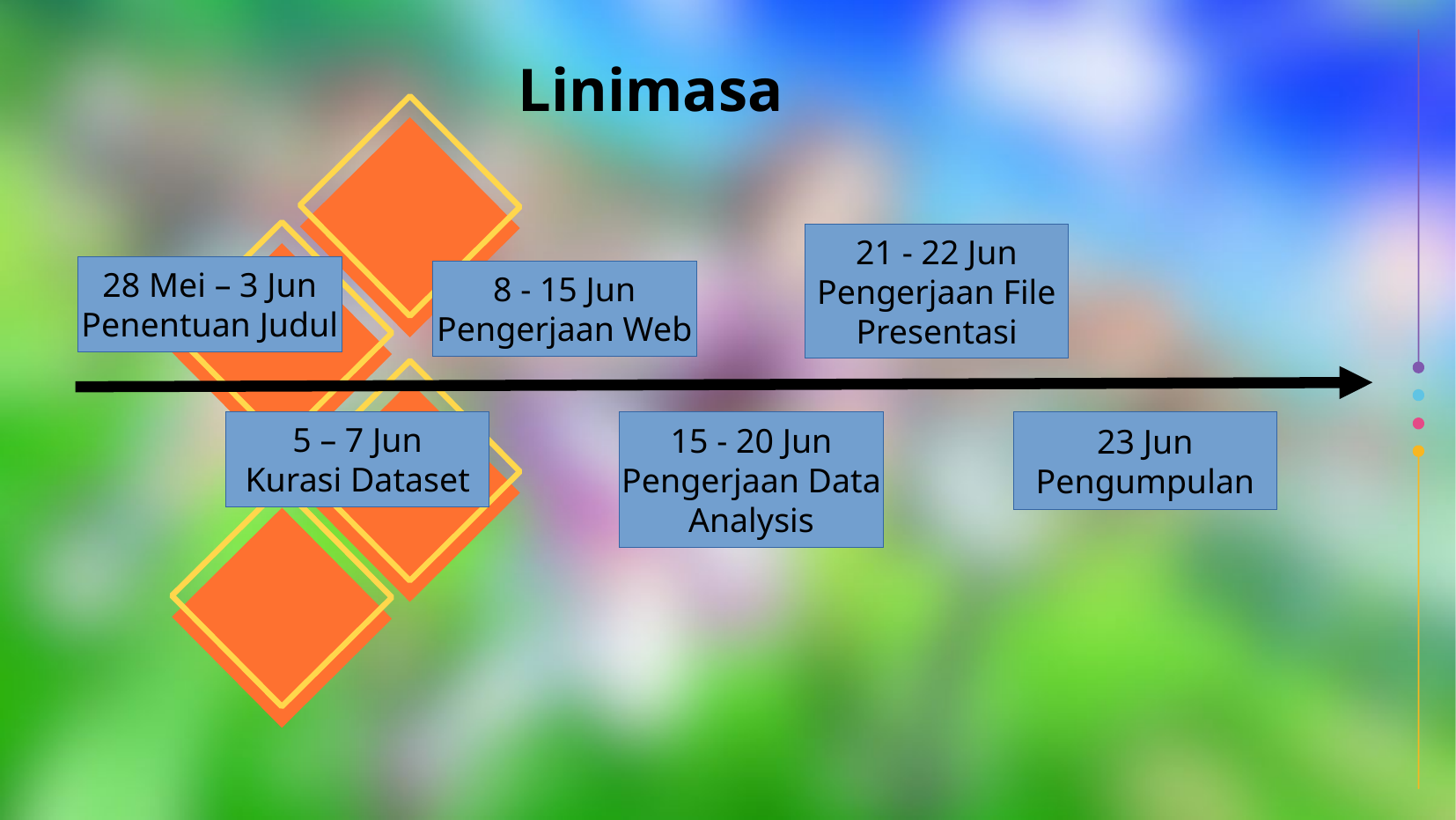

# Linimasa
21 - 22 Jun
Pengerjaan File
Presentasi
28 Mei – 3 Jun
Penentuan Judul
8 - 15 Jun
Pengerjaan Web

23 Jun
Pengumpulan
5 – 7 Jun
Kurasi Dataset
15 - 20 Jun
Pengerjaan Data
Analysis